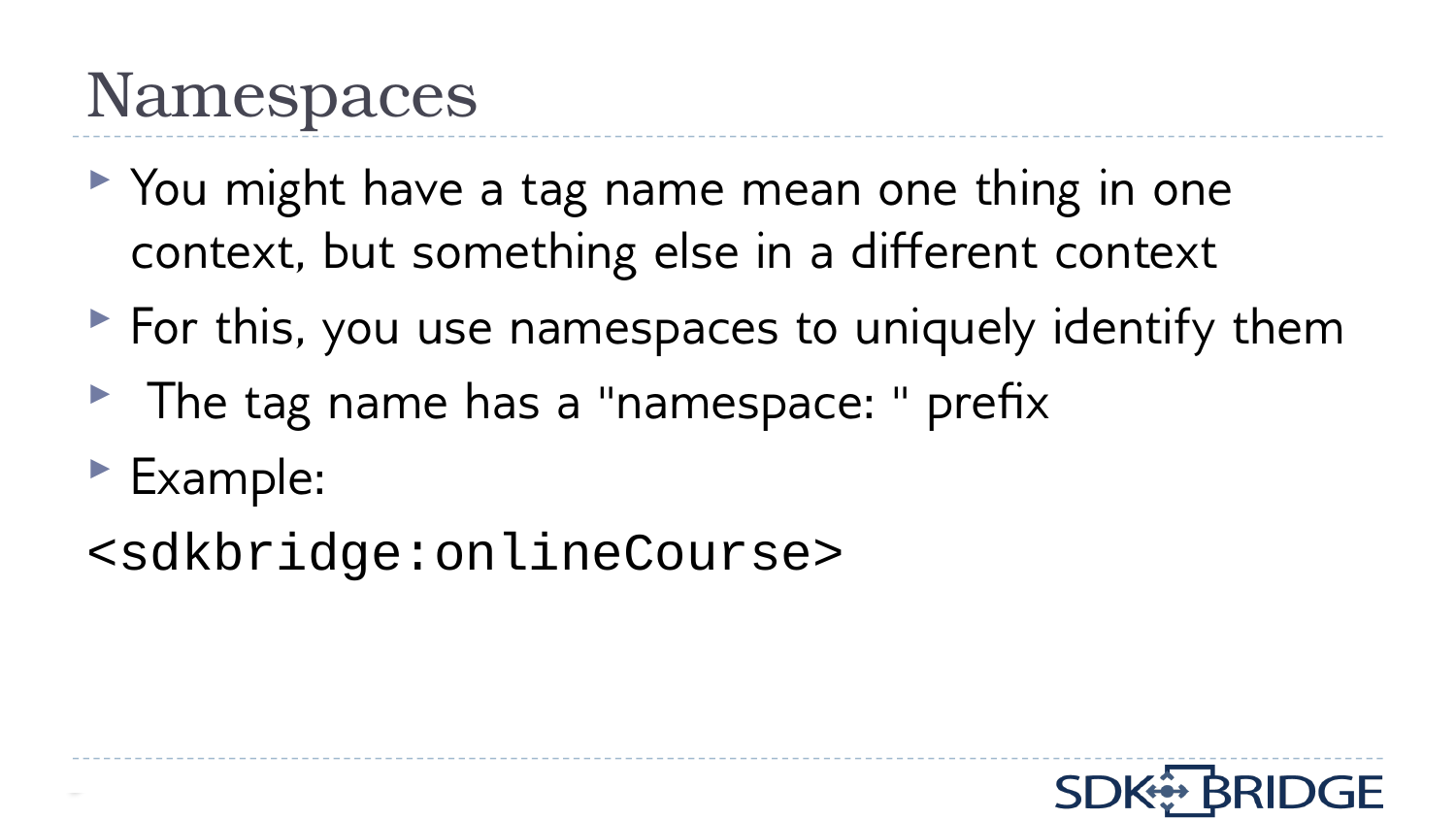

# Namespaces
You might have a tag name mean one thing in one context, but something else in a different context
For this, you use namespaces to uniquely identify them
 The tag name has a "namespace: " prefix
Example:
<sdkbridge:onlineCourse>